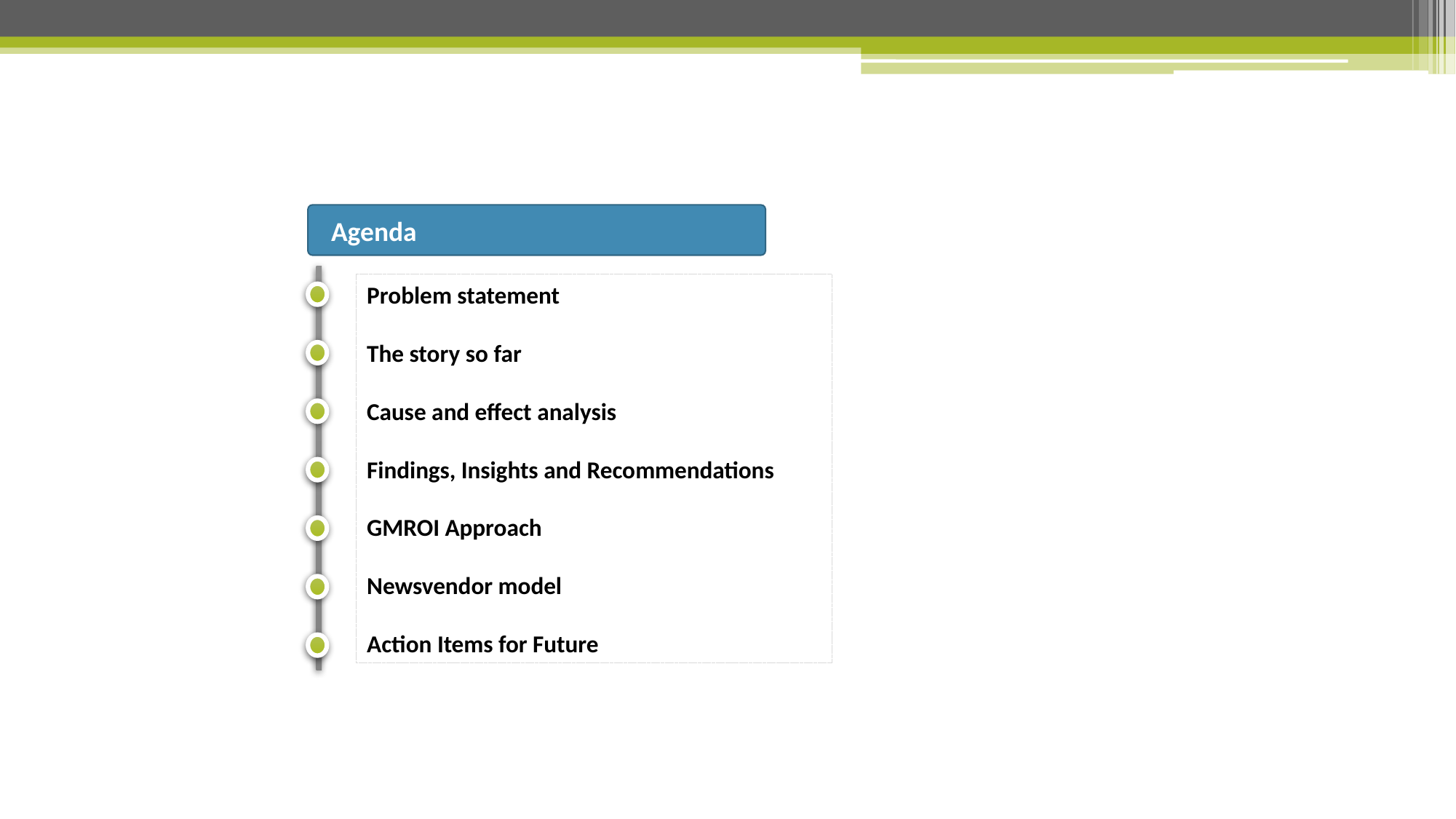

Agenda

Problem statement

The story so far

Cause and effect analysis

Findings, Insights and Recommendations

GMROI Approach

Newsvendor model

Action Items for Future